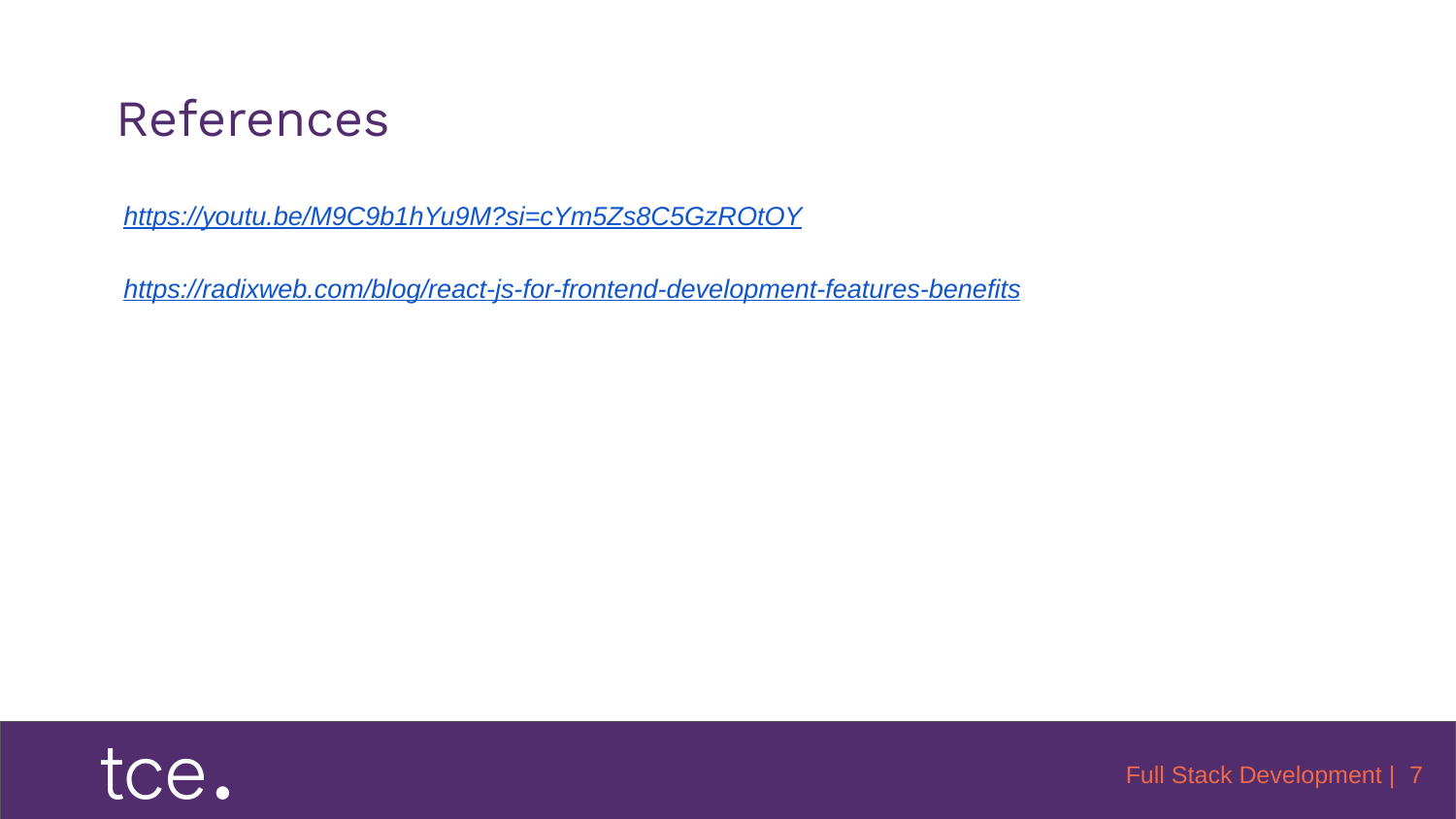

# References
 https://youtu.be/M9C9b1hYu9M?si=cYm5Zs8C5GzROtOY

 https://radixweb.com/blog/react-js-for-frontend-development-features-benefits

Full Stack Development |  7